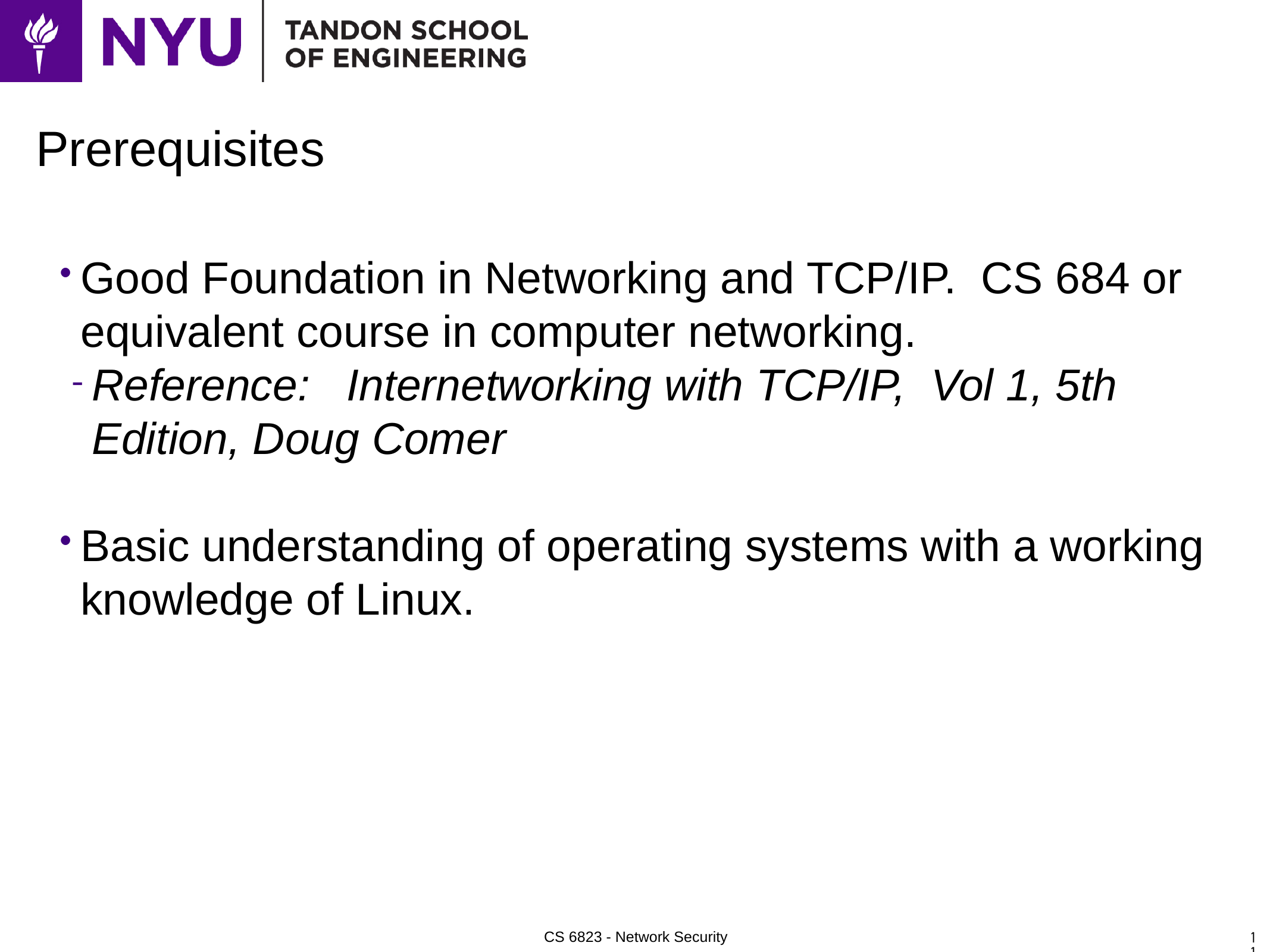

Prerequisites
Good Foundation in Networking and TCP/IP.  CS 684 or equivalent course in computer networking.
Reference:   Internetworking with TCP/IP,  Vol 1, 5th Edition, Doug Comer

Basic understanding of operating systems with a working knowledge of Linux.
11